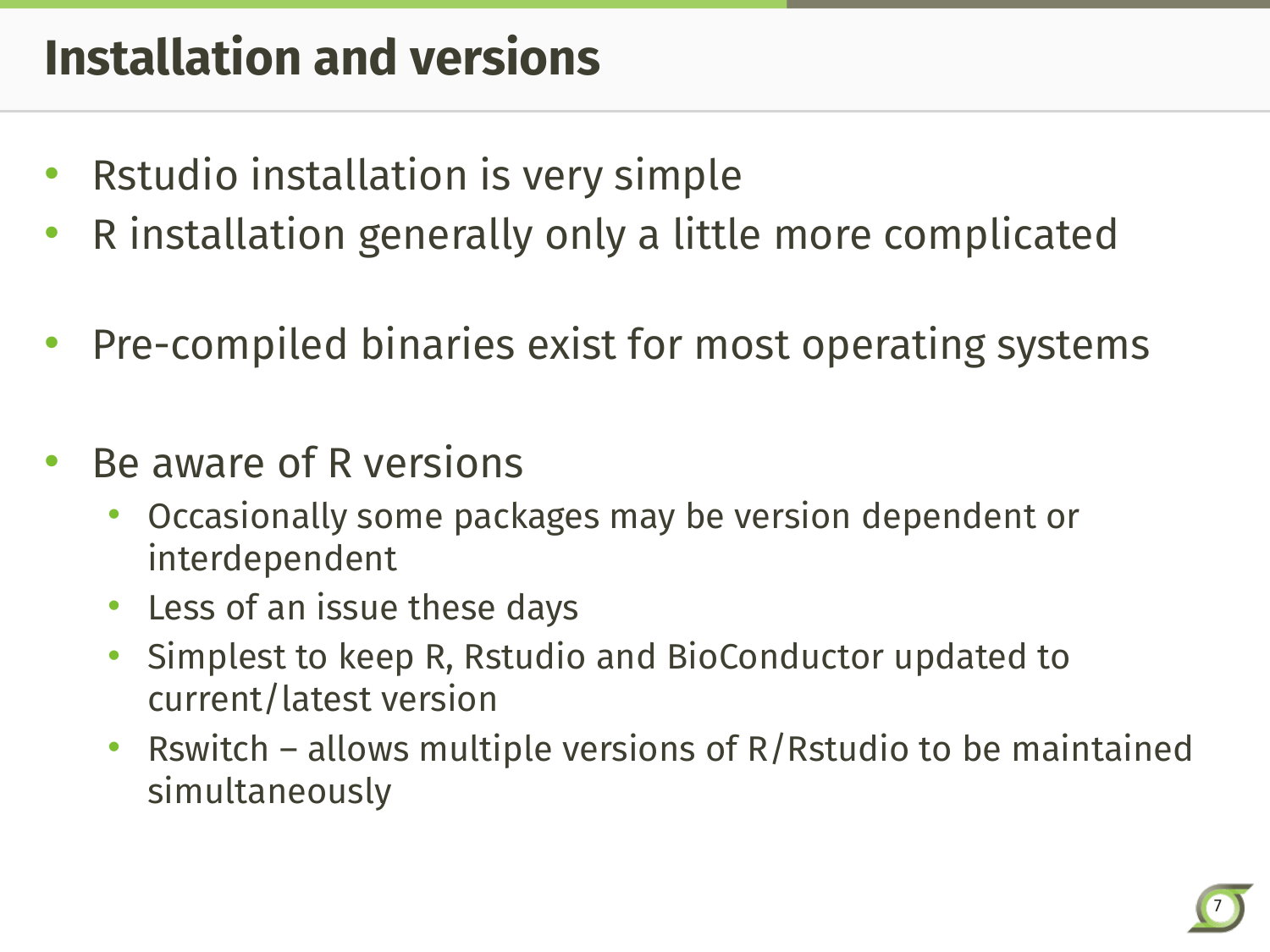

# Installation and versions
Rstudio installation is very simple
R installation generally only a little more complicated
Pre-compiled binaries exist for most operating systems

Be aware of R versions
Occasionally some packages may be version dependent or interdependent
Less of an issue these days
Simplest to keep R, Rstudio and BioConductor updated to current/latest version
Rswitch – allows multiple versions of R/Rstudio to be maintained simultaneously